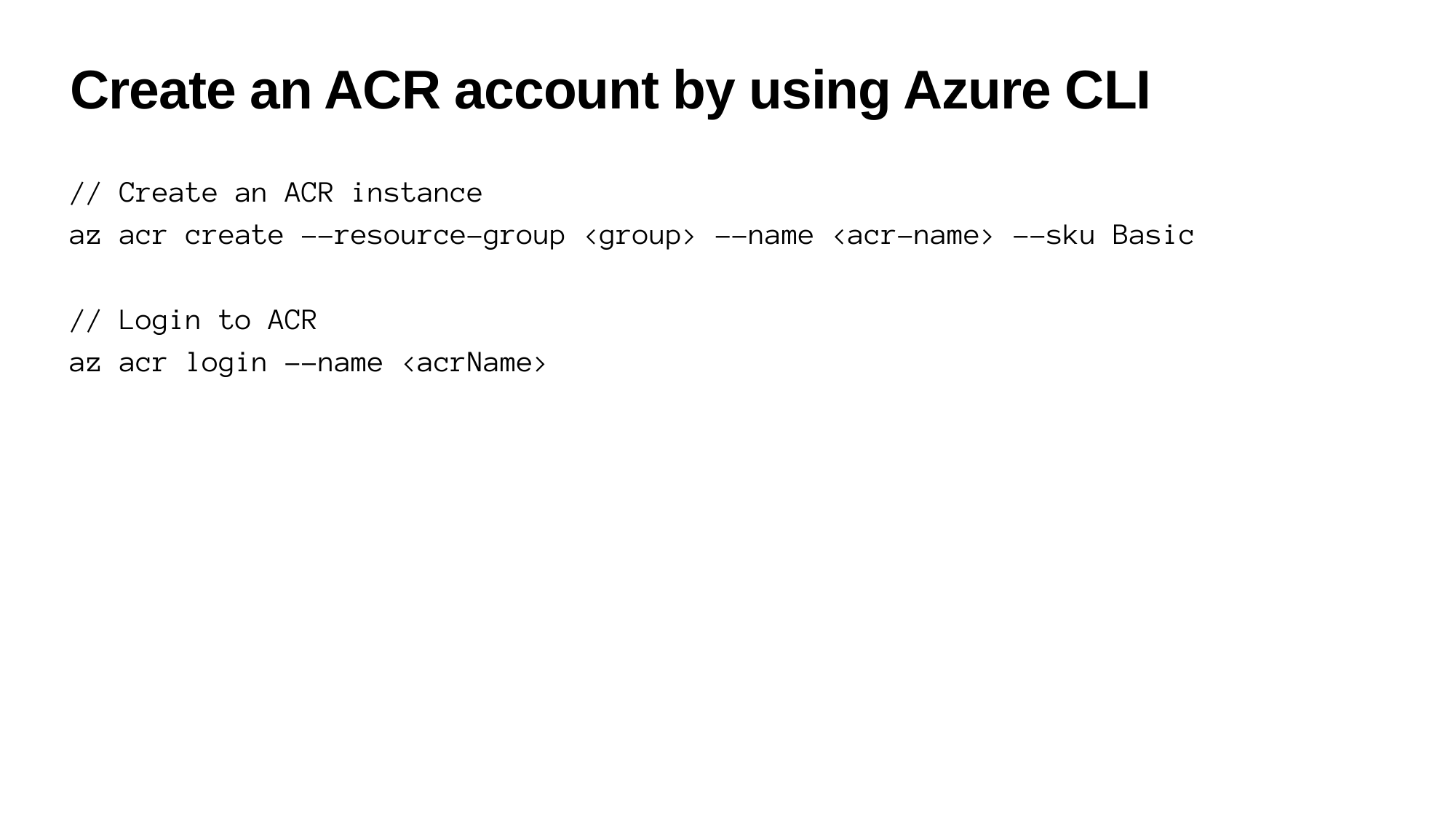

# Create an ACR account by using Azure CLI
// Create an ACR instance
az acr create --resource-group <group> --name <acr-name> --sku Basic

// Login to ACR
az acr login --name <acrName>